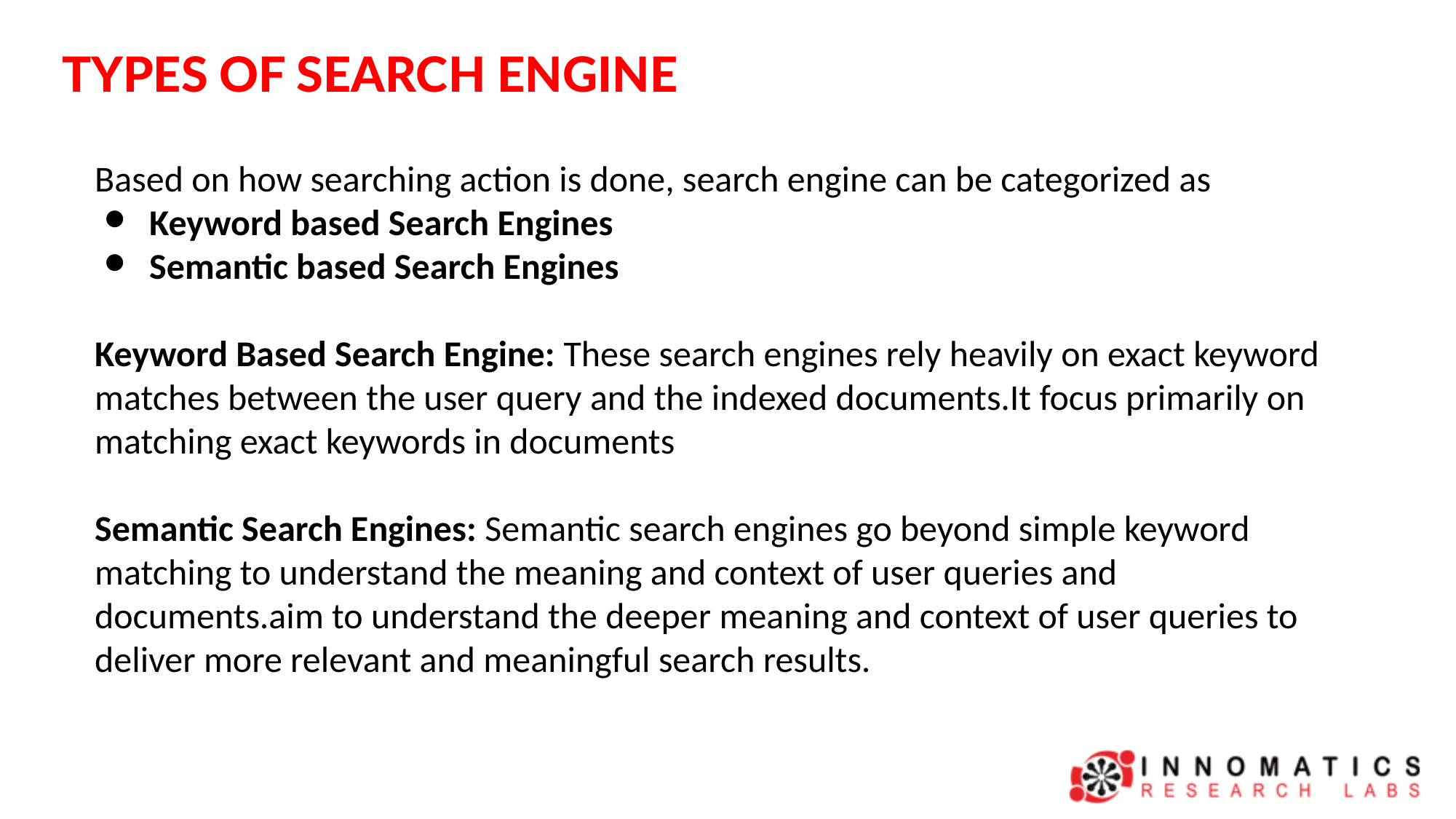

TYPES OF SEARCH ENGINE
Based on how searching action is done, search engine can be categorized as
Keyword based Search Engines
Semantic based Search Engines

Keyword Based Search Engine: These search engines rely heavily on exact keyword matches between the user query and the indexed documents.It focus primarily on matching exact keywords in documents

Semantic Search Engines: Semantic search engines go beyond simple keyword matching to understand the meaning and context of user queries and documents.aim to understand the deeper meaning and context of user queries to deliver more relevant and meaningful search results.